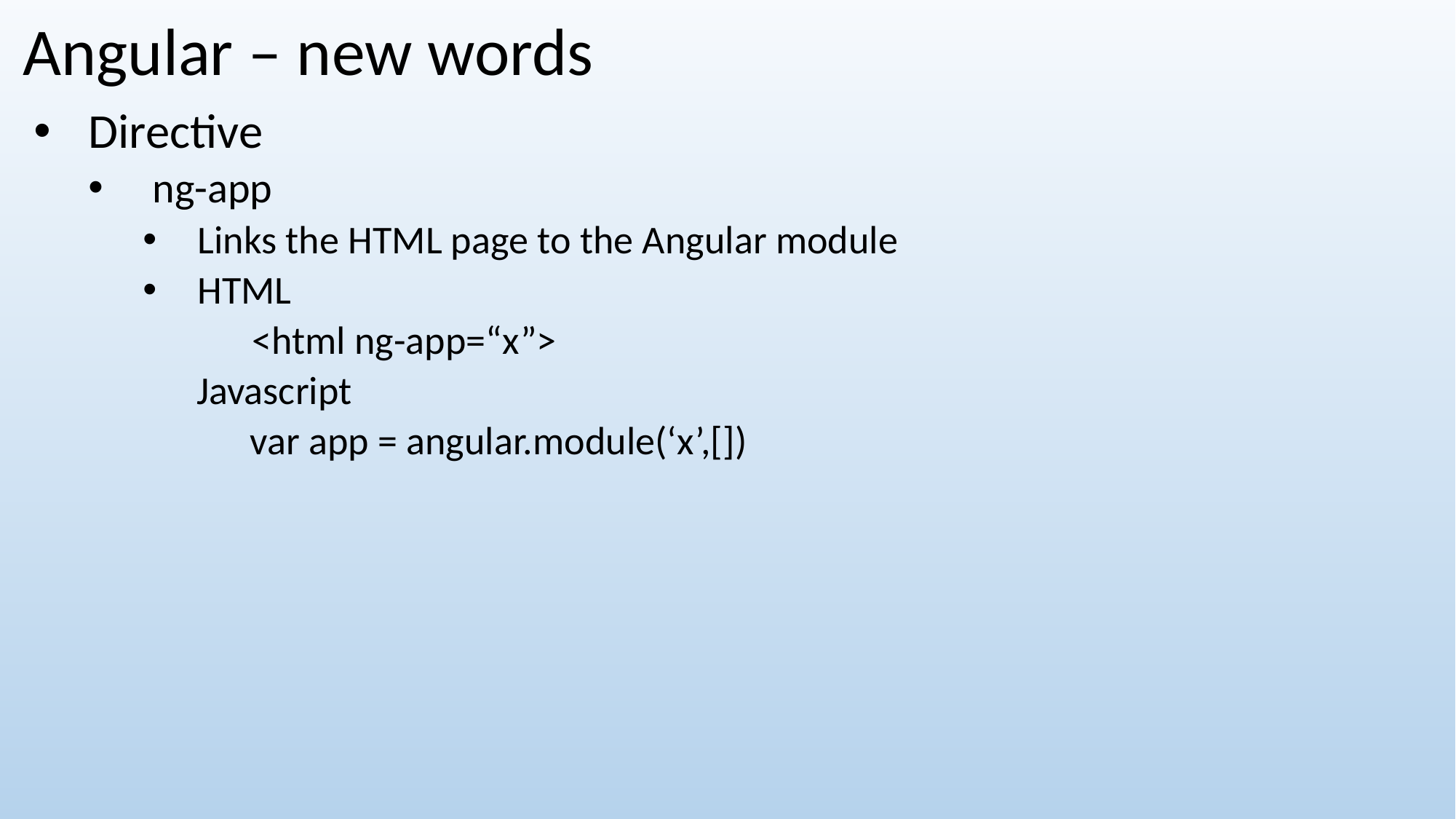

# Angular – new words
Directive
 ng-app
Links the HTML page to the Angular module
HTML
      	<html ng-app=“x”>
      Javascript
            var app = angular.module(‘x’,[])